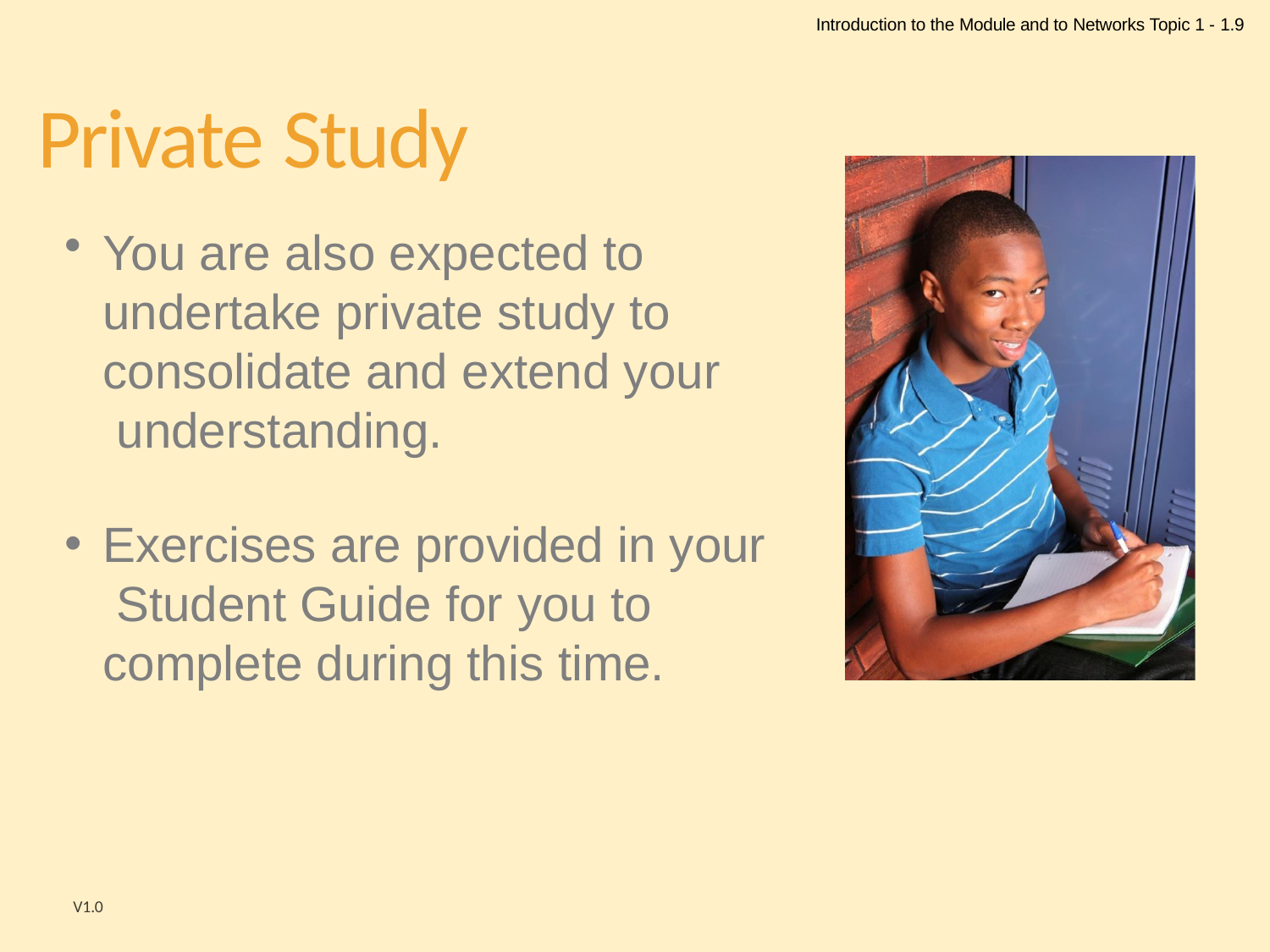

Introduction to the Module and to Networks Topic 1 - 1.9
# Private Study

You are also expected to  undertake private study to  consolidate and extend your  understanding.

Exercises are provided in your  Student Guide for you to  complete during this time.
V1.0